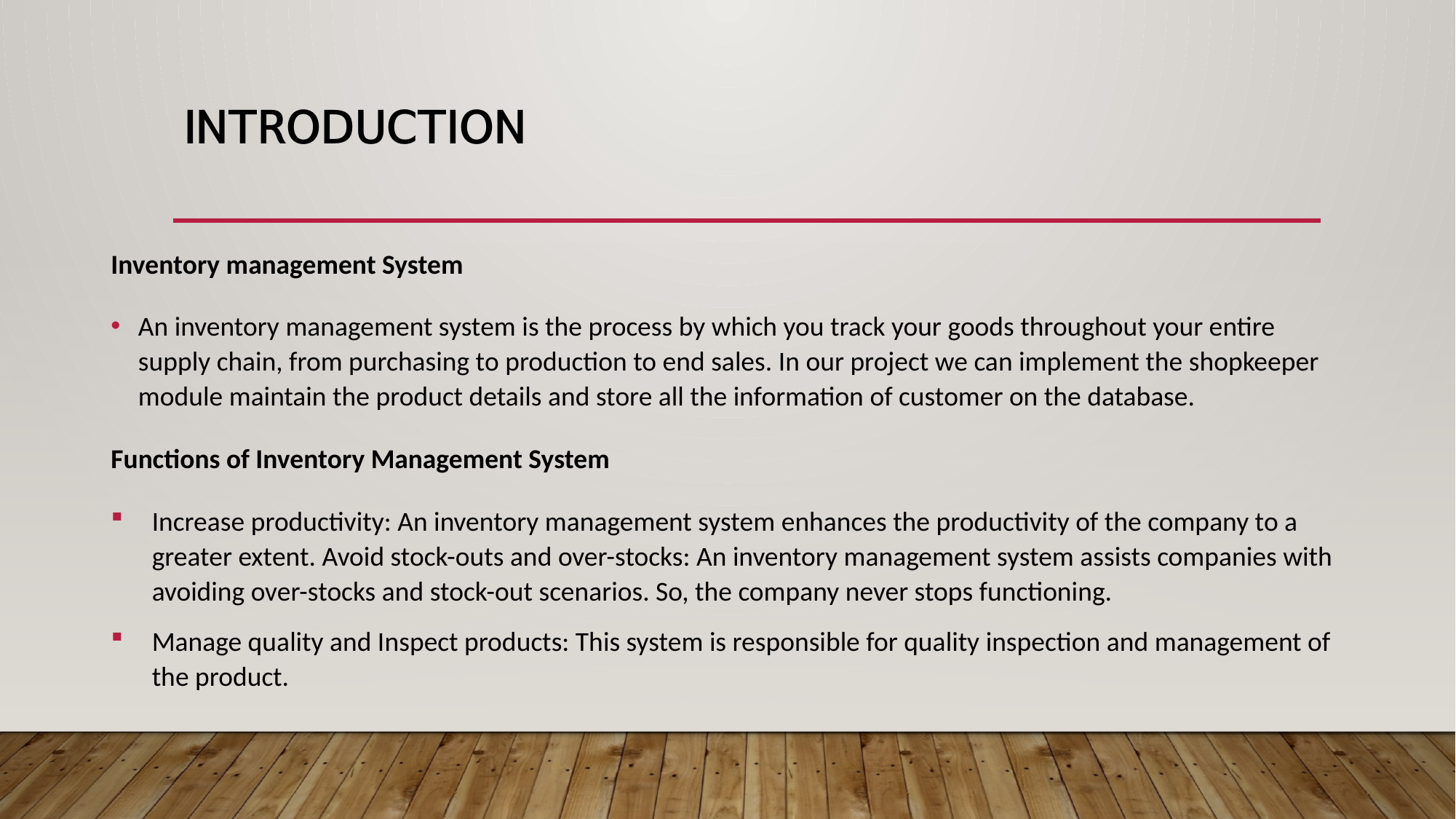

# Introduction

Inventory management System
An inventory management system is the process by which you track your goods throughout your entire supply chain, from purchasing to production to end sales. In our project we can implement the shopkeeper module maintain the product details and store all the information of customer on the database.
Functions of Inventory Management System
Increase productivity: An inventory management system enhances the productivity of the company to a greater extent. Avoid stock-outs and over-stocks: An inventory management system assists companies with avoiding over-stocks and stock-out scenarios. So, the company never stops functioning.
Manage quality and Inspect products: This system is responsible for quality inspection and management of the product.